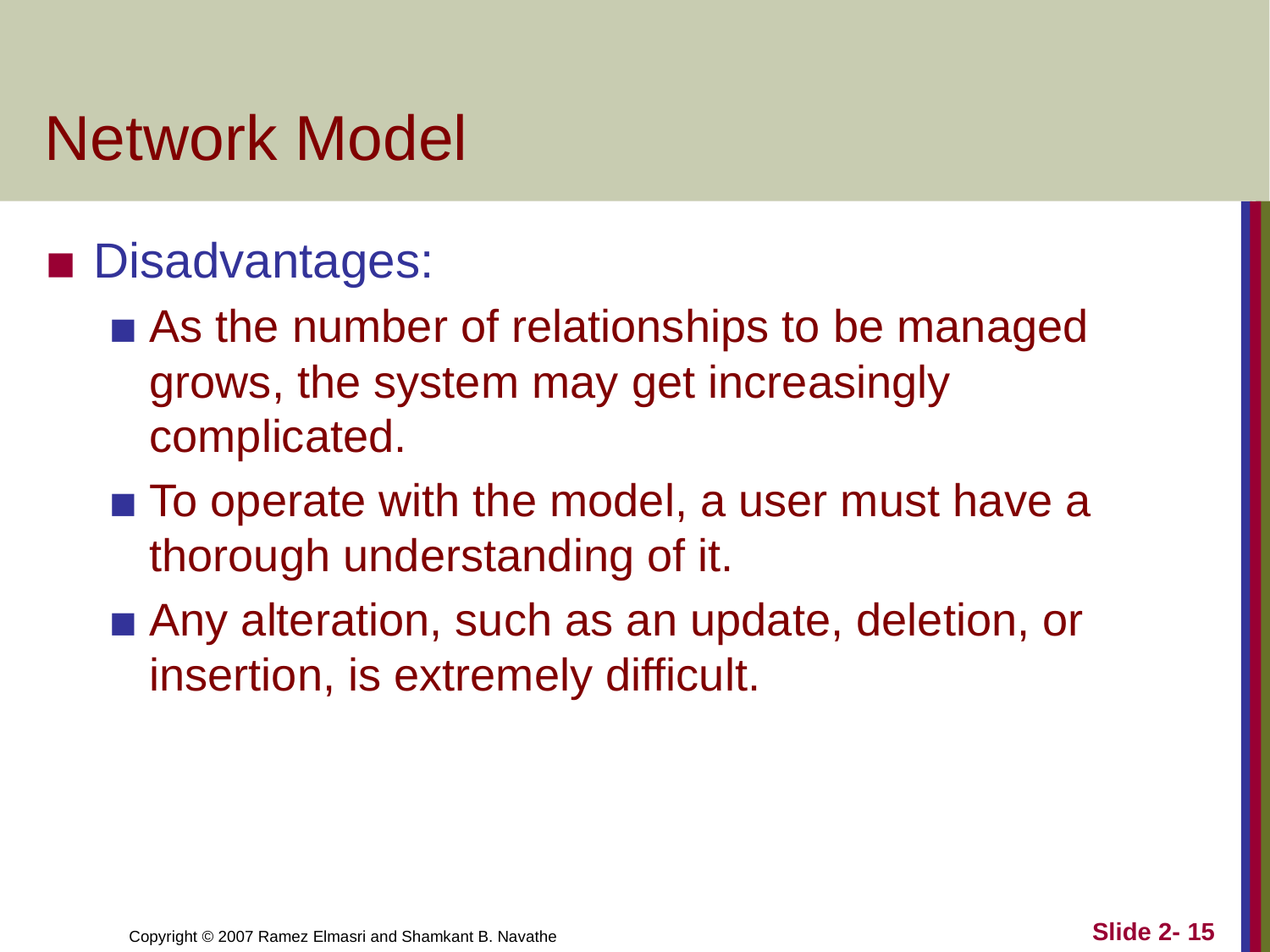

# Network Model
Disadvantages:
As the number of relationships to be managed grows, the system may get increasingly complicated.
To operate with the model, a user must have a thorough understanding of it.
Any alteration, such as an update, deletion, or insertion, is extremely difficult.
Slide 2- 15